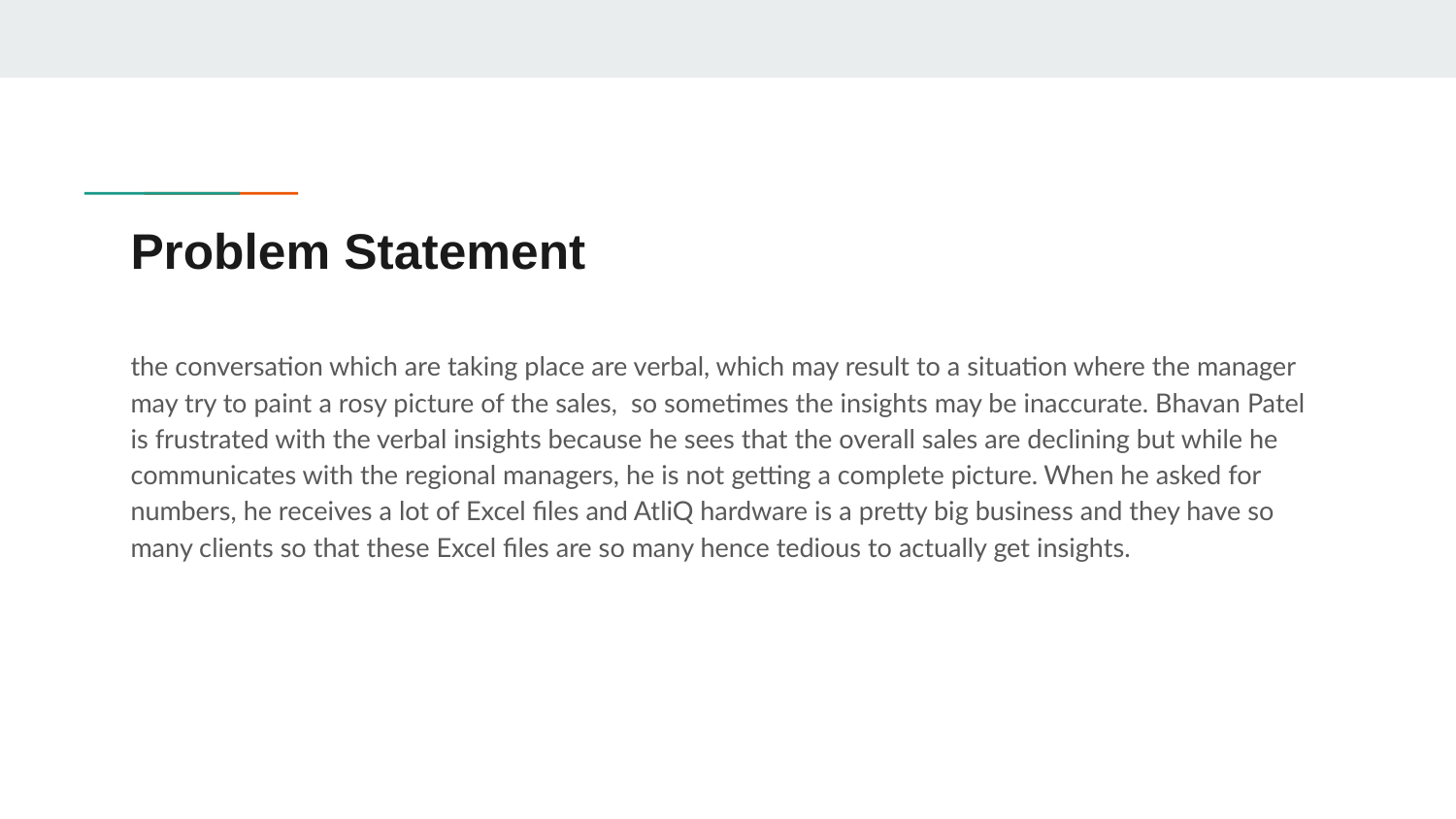

# Problem Statement
the conversation which are taking place are verbal, which may result to a situation where the manager may try to paint a rosy picture of the sales,  so sometimes the insights may be inaccurate. Bhavan Patel is frustrated with the verbal insights because he sees that the overall sales are declining but while he communicates with the regional managers, he is not getting a complete picture. When he asked for numbers, he receives a lot of Excel files and AtliQ hardware is a pretty big business and they have so many clients so that these Excel files are so many hence tedious to actually get insights.